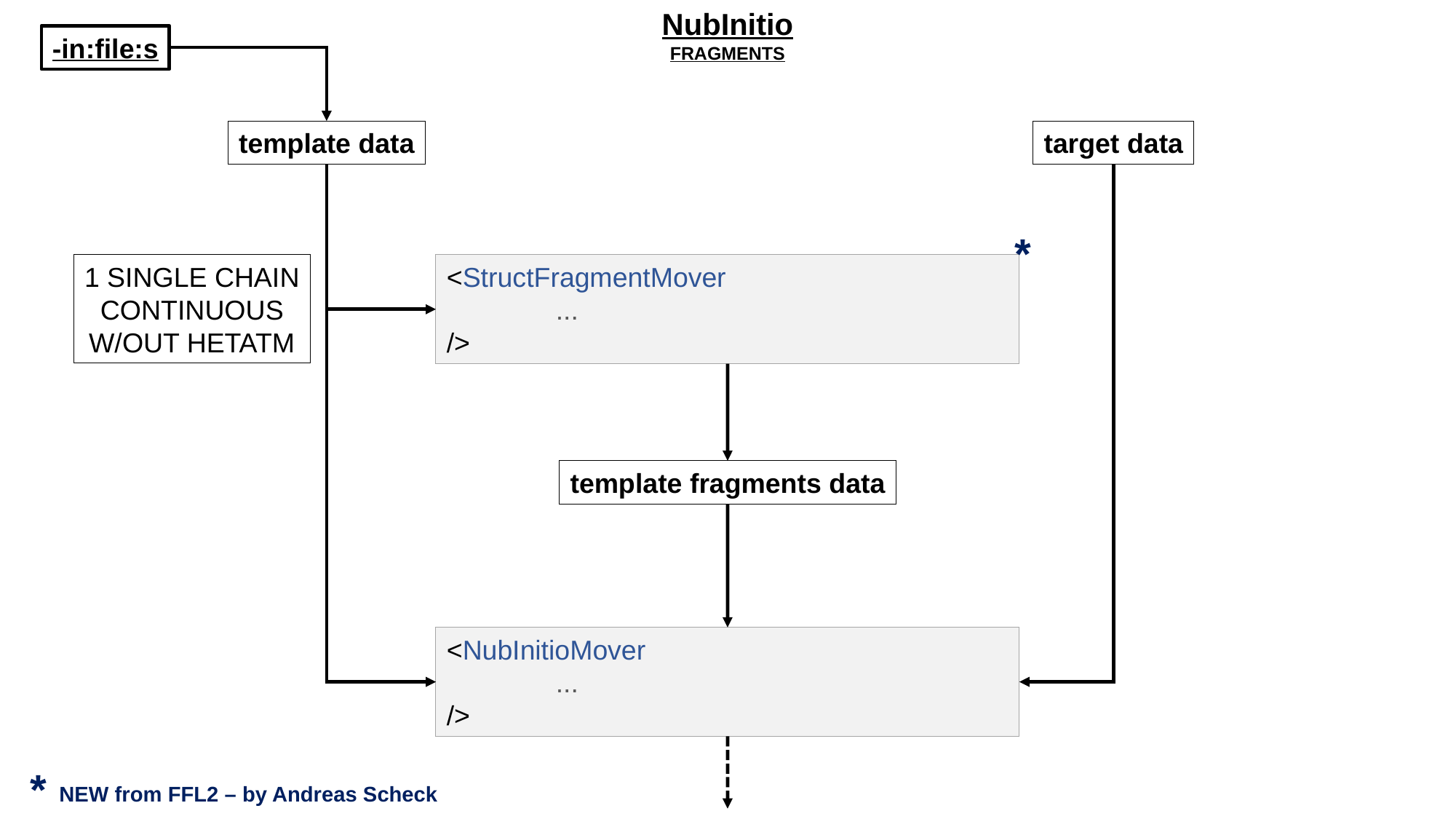

NubInitio
FRAGMENTS
-in:file:s
template data
target data
*
1 SINGLE CHAIN
CONTINUOUS
W/OUT HETATM
<StructFragmentMover
	...
/>
template fragments data
<NubInitioMover
	...
/>
*
NEW from FFL2 – by Andreas Scheck